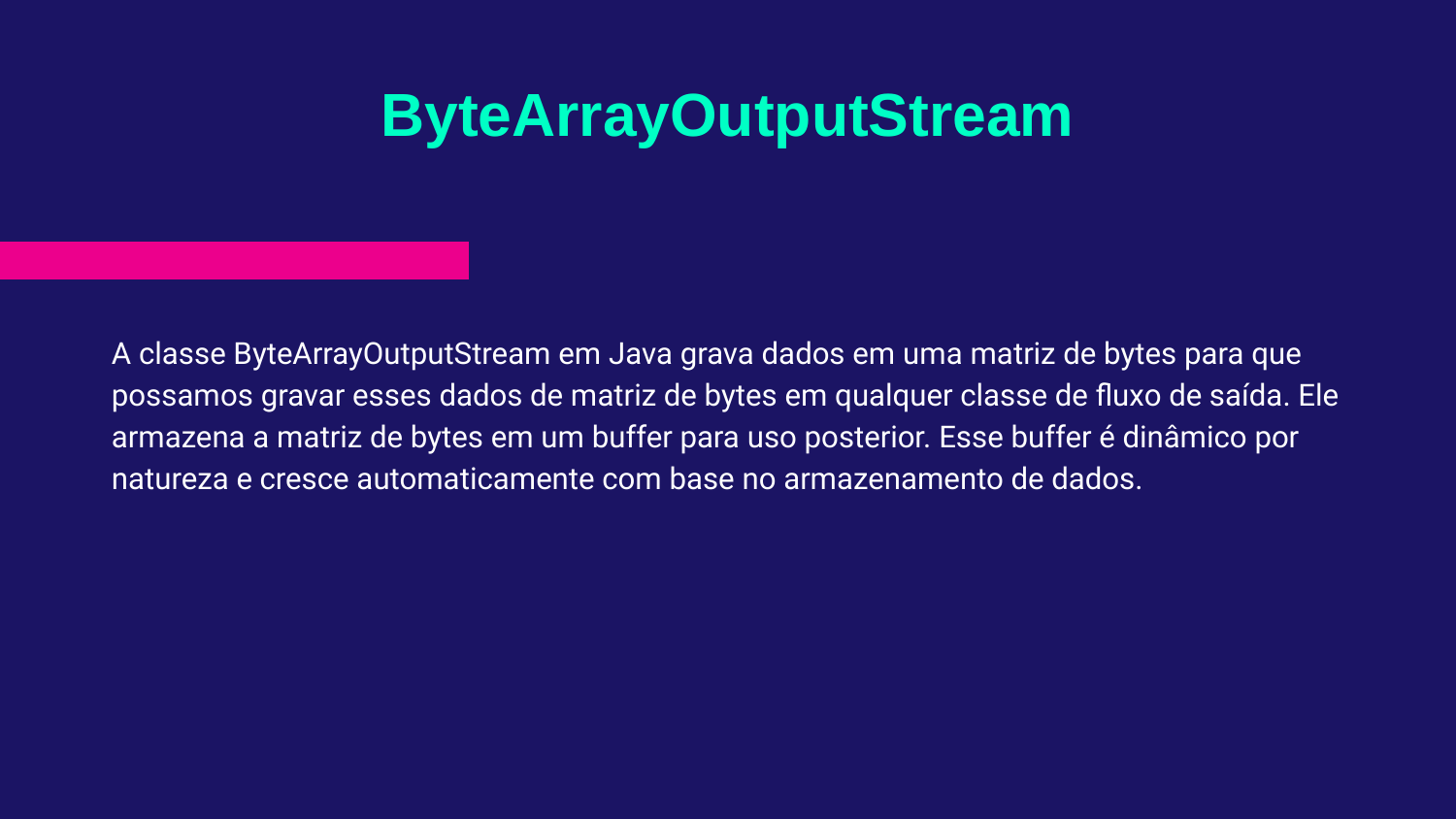

# ByteArrayOutputStream
A classe ByteArrayOutputStream em Java grava dados em uma matriz de bytes para que possamos gravar esses dados de matriz de bytes em qualquer classe de fluxo de saída. Ele armazena a matriz de bytes em um buffer para uso posterior. Esse buffer é dinâmico por natureza e cresce automaticamente com base no armazenamento de dados.